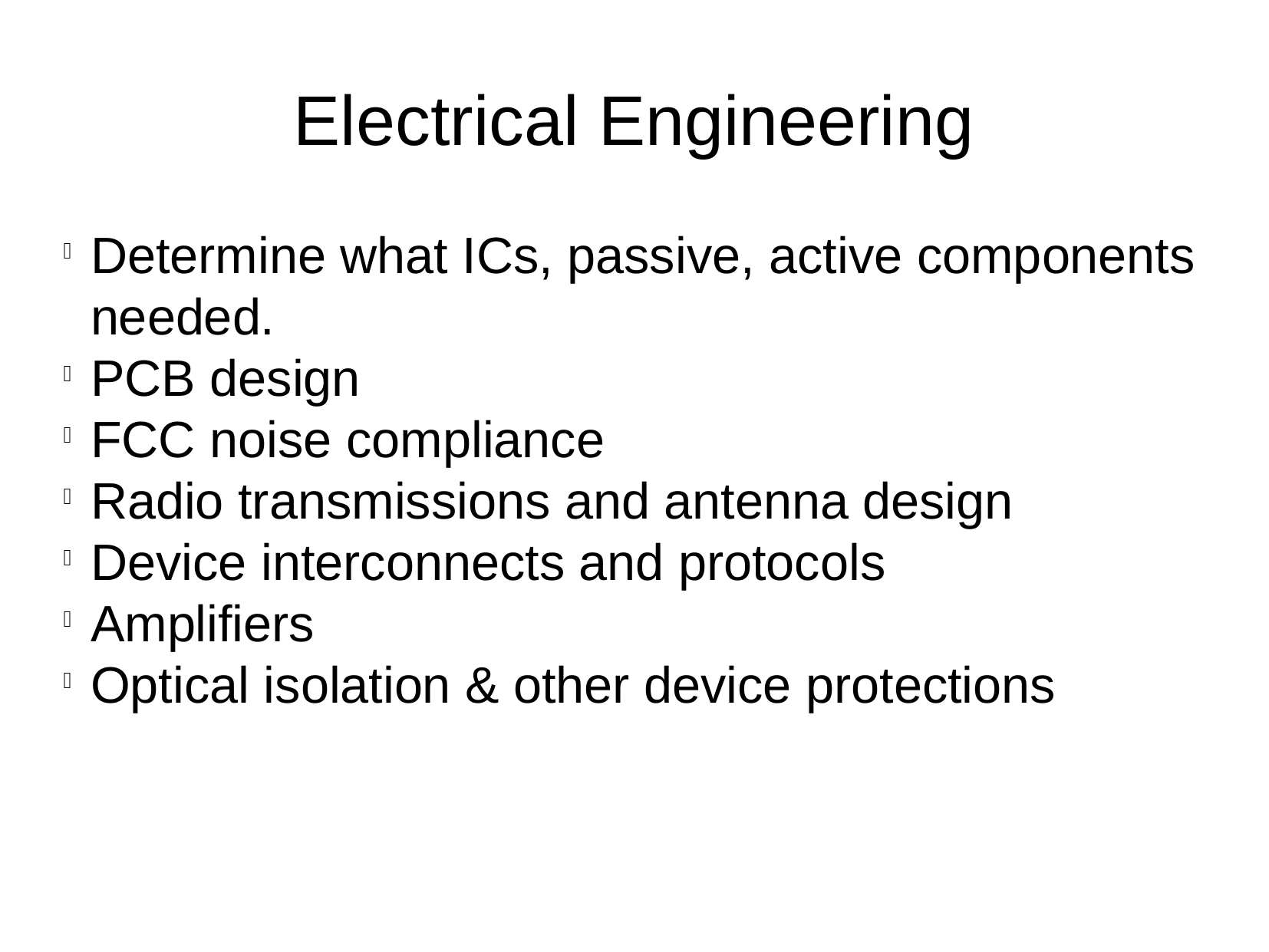

Electrical Engineering
Determine what ICs, passive, active components needed.
PCB design
FCC noise compliance
Radio transmissions and antenna design
Device interconnects and protocols
Amplifiers
Optical isolation & other device protections